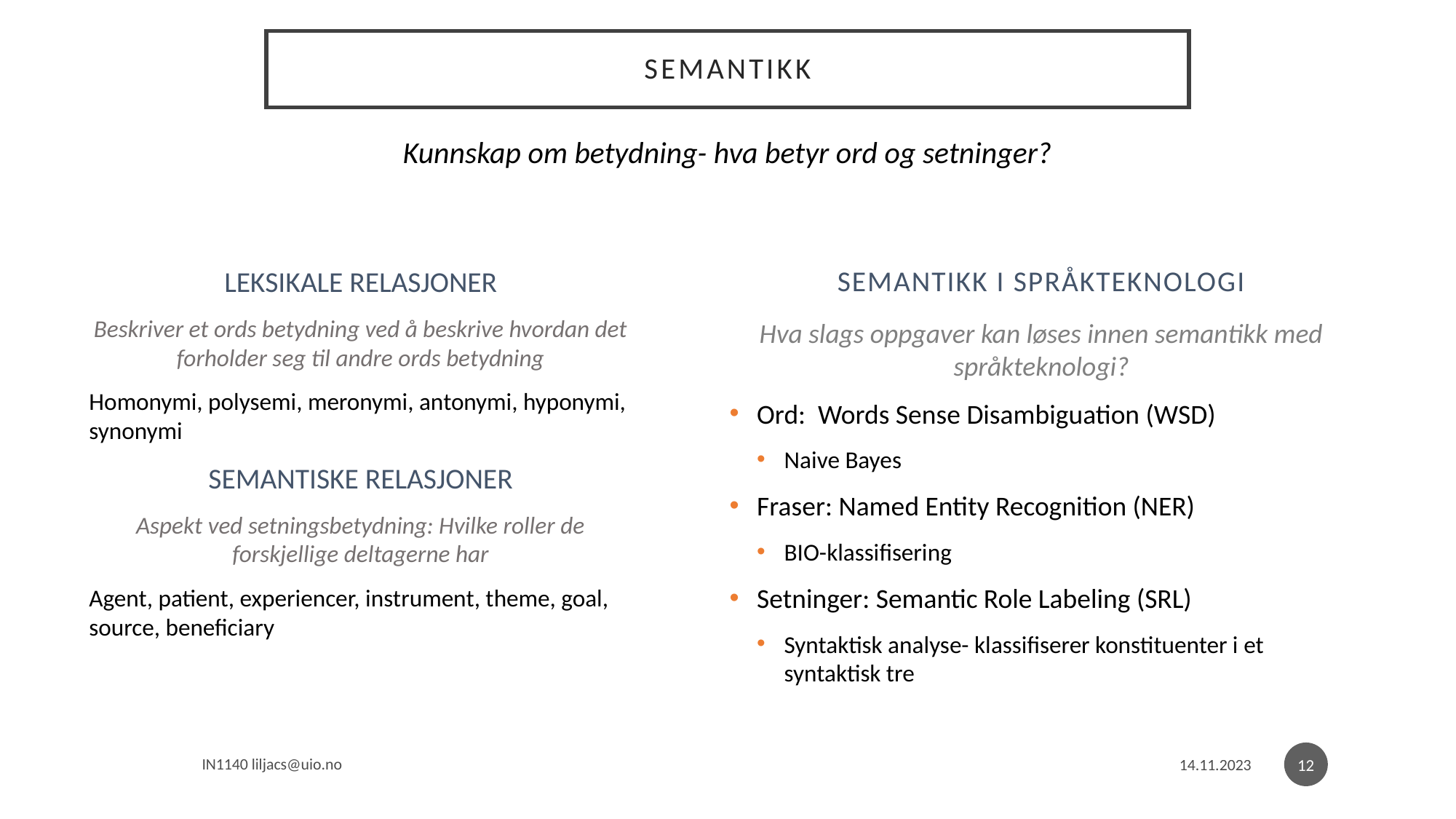

# semantikk
Kunnskap om betydning- hva betyr ord og setninger?

Semantikk i språkteknologi
LEKSIKALE RELASJONER
Beskriver et ords betydning ved å beskrive hvordan det forholder seg til andre ords betydning
Homonymi, polysemi, meronymi, antonymi, hyponymi, synonymi
SEMANTISKE RELASJONER
Aspekt ved setningsbetydning: Hvilke roller de forskjellige deltagerne har
Agent, patient, experiencer, instrument, theme, goal, source, beneficiary
Hva slags oppgaver kan løses innen semantikk med språkteknologi?
Ord:  Words Sense Disambiguation (WSD)
Naive Bayes
Fraser: Named Entity Recognition (NER)
BIO-klassifisering
Setninger: Semantic Role Labeling (SRL)
Syntaktisk analyse- klassifiserer konstituenter i et syntaktisk tre
12
IN1140 liljacs@uio.no
14.11.2023